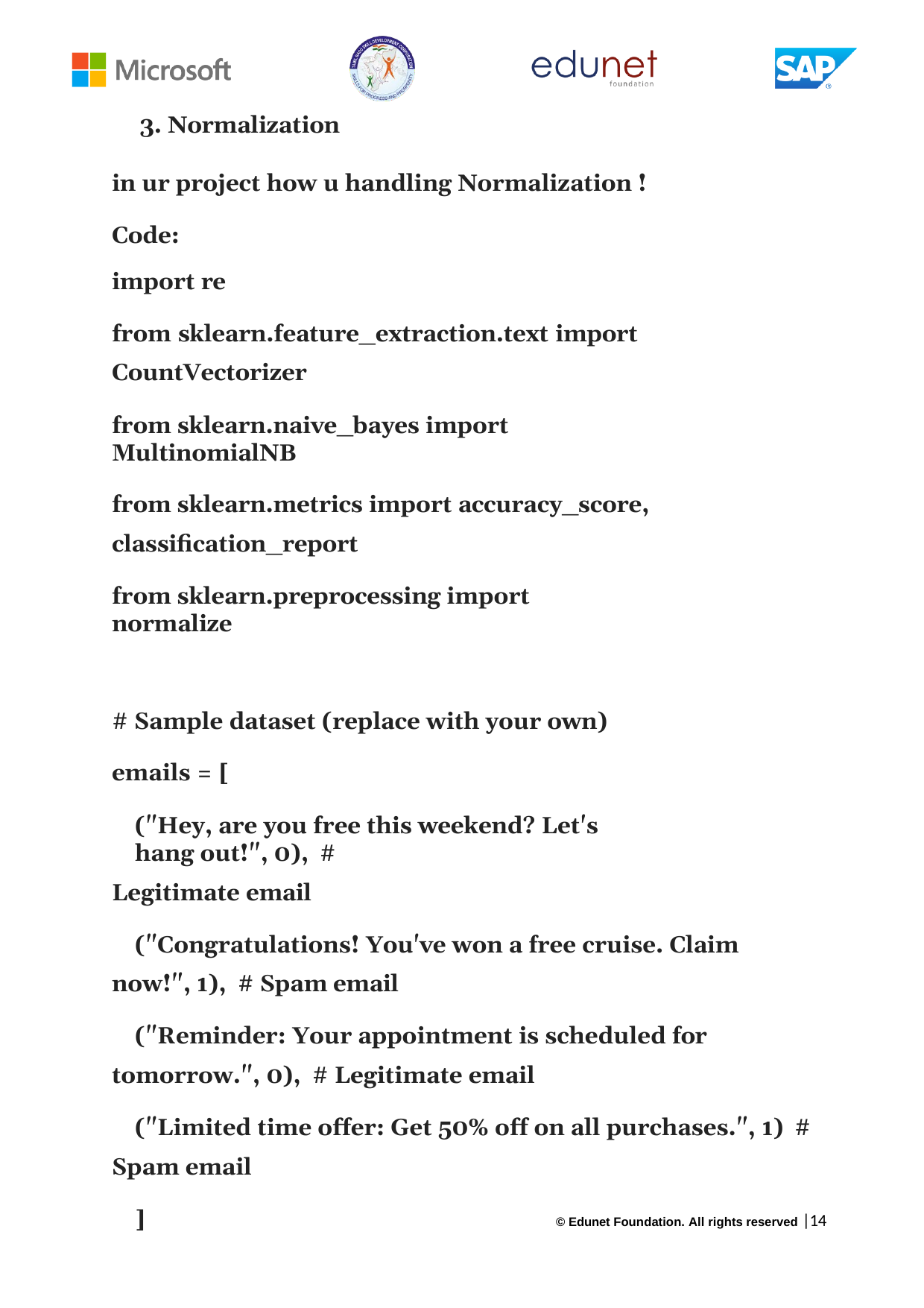

3. Normalization
in ur project how u handling Normalization ! Code:
import re
from sklearn.feature_extraction.text import CountVectorizer
from sklearn.naive_bayes import MultinomialNB
from sklearn.metrics import accuracy_score, classification_report
from sklearn.preprocessing import normalize

# Sample dataset (replace with your own) emails = [
("Hey, are you free this weekend? Let's hang out!", 0), #
Legitimate email
("Congratulations! You've won a free cruise. Claim now!", 1), # Spam email
("Reminder: Your appointment is scheduled for tomorrow.", 0), # Legitimate email
("Limited time offer: Get 50% off on all purchases.", 1) # Spam email
]
© Edunet Foundation. All rights reserved |14